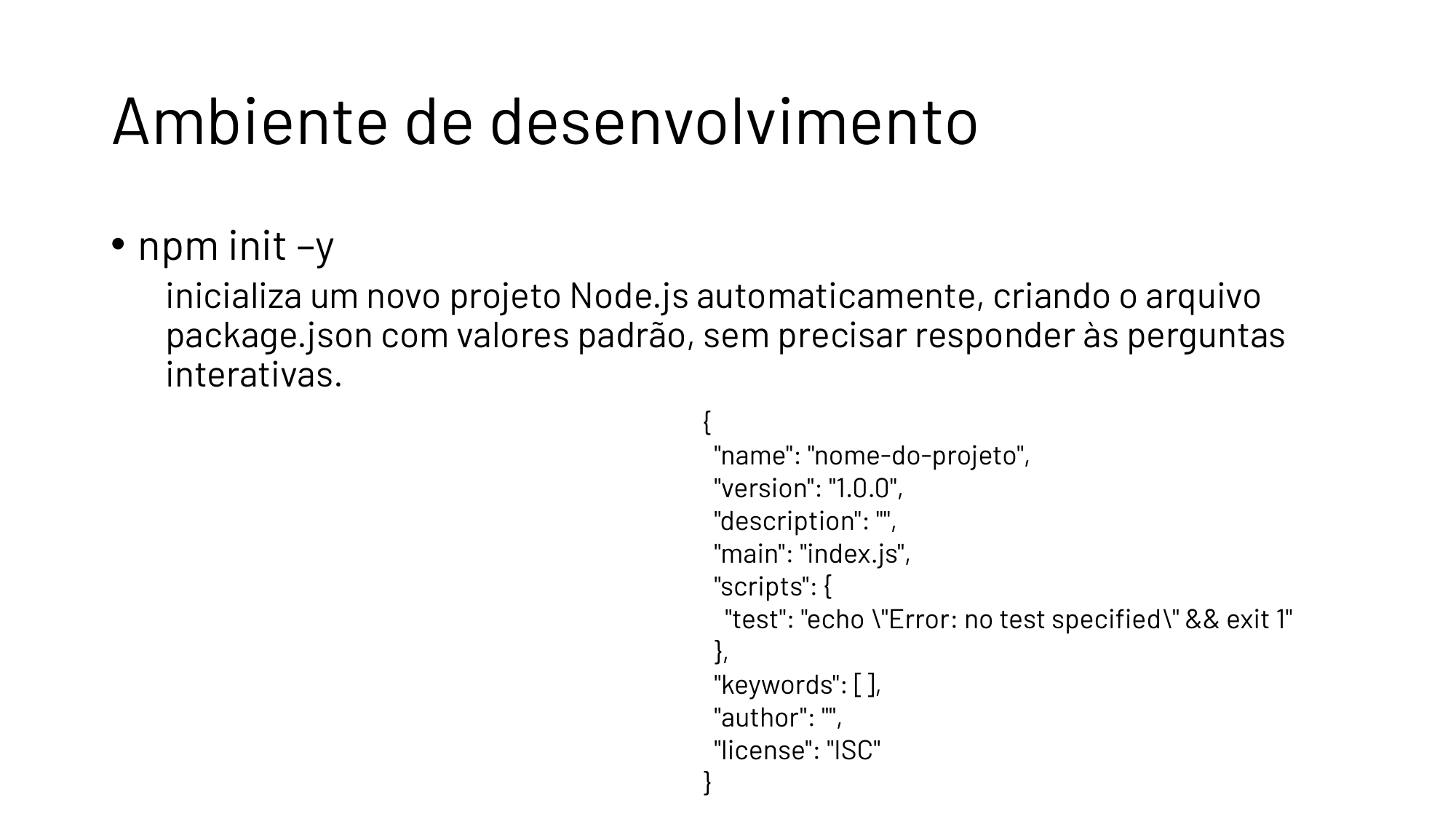

# Ambiente de desenvolvimento
npm init –y
inicializa um novo projeto Node.js automaticamente, criando o arquivo package.json com valores padrão, sem precisar responder às perguntas interativas.

{
  "name": "nome-do-projeto",
  "version": "1.0.0",
  "description": "",
  "main": "index.js",
  "scripts": {
    "test": "echo \"Error: no test specified\" && exit 1"
  },
  "keywords": [],
  "author": "",
  "license": "ISC"
}